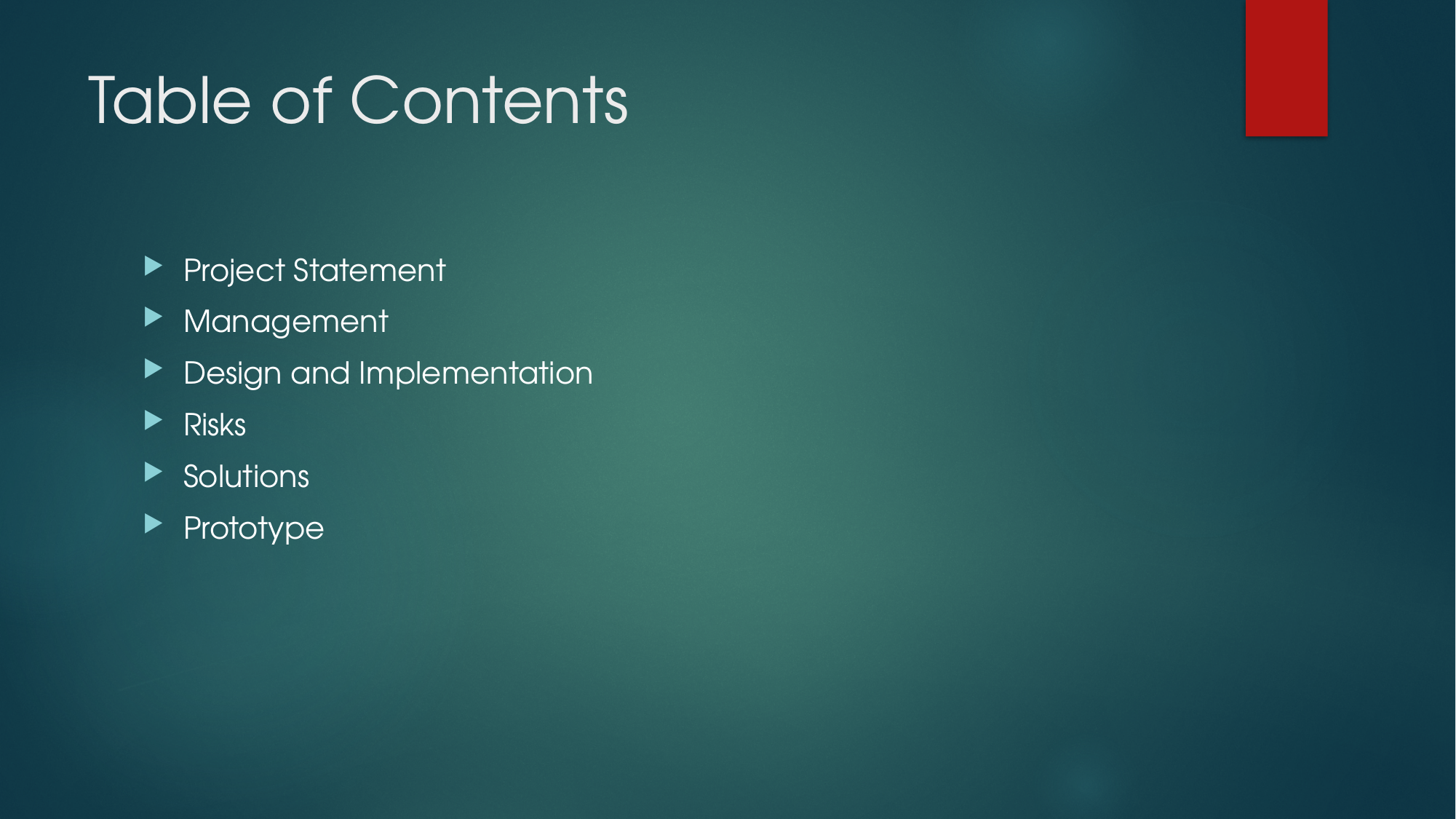

# Table of Contents
Project Statement
Management
Design and Implementation
Risks
Solutions
Prototype